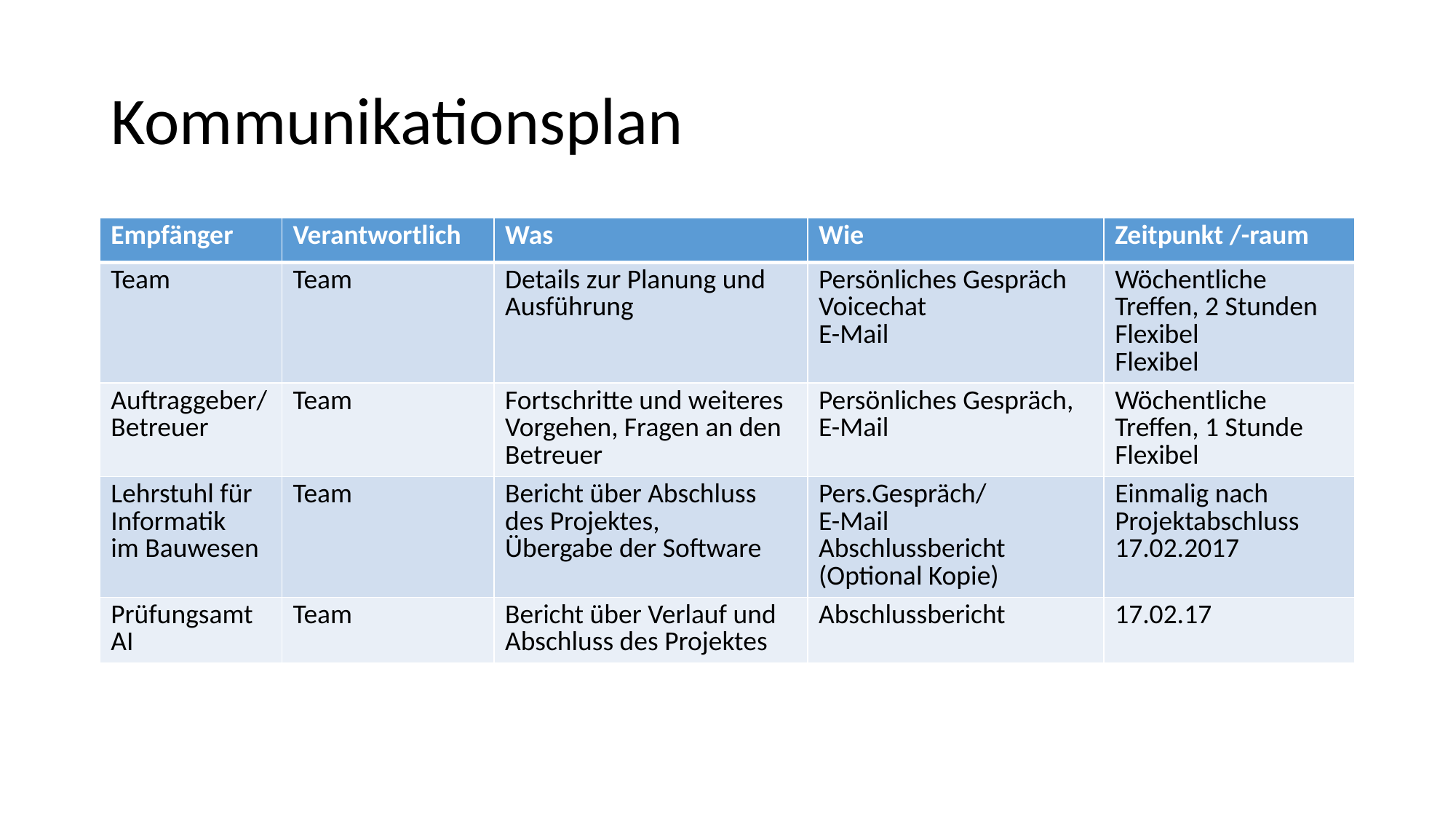

# Kommunikationsplan
| Empfänger | Verantwortlich | Was | Wie | Zeitpunkt /-raum |
| --- | --- | --- | --- | --- |
| Team | Team | Details zur Planung und Ausführung | Persönliches Gespräch Voicechat E-Mail | Wöchentliche Treffen, 2 Stunden Flexibel Flexibel |
| Auftraggeber/Betreuer | Team | Fortschritte und weiteres Vorgehen, Fragen an den Betreuer | Persönliches Gespräch, E-Mail | Wöchentliche Treffen, 1 Stunde Flexibel |
| Lehrstuhl für Informatik im Bauwesen | Team | Bericht über Abschluss des Projektes, Übergabe der Software | Pers.Gespräch/ E-Mail Abschlussbericht (Optional Kopie) | Einmalig nach Projektabschluss 17.02.2017 |
| Prüfungsamt AI | Team | Bericht über Verlauf und Abschluss des Projektes | Abschlussbericht | 17.02.17 |